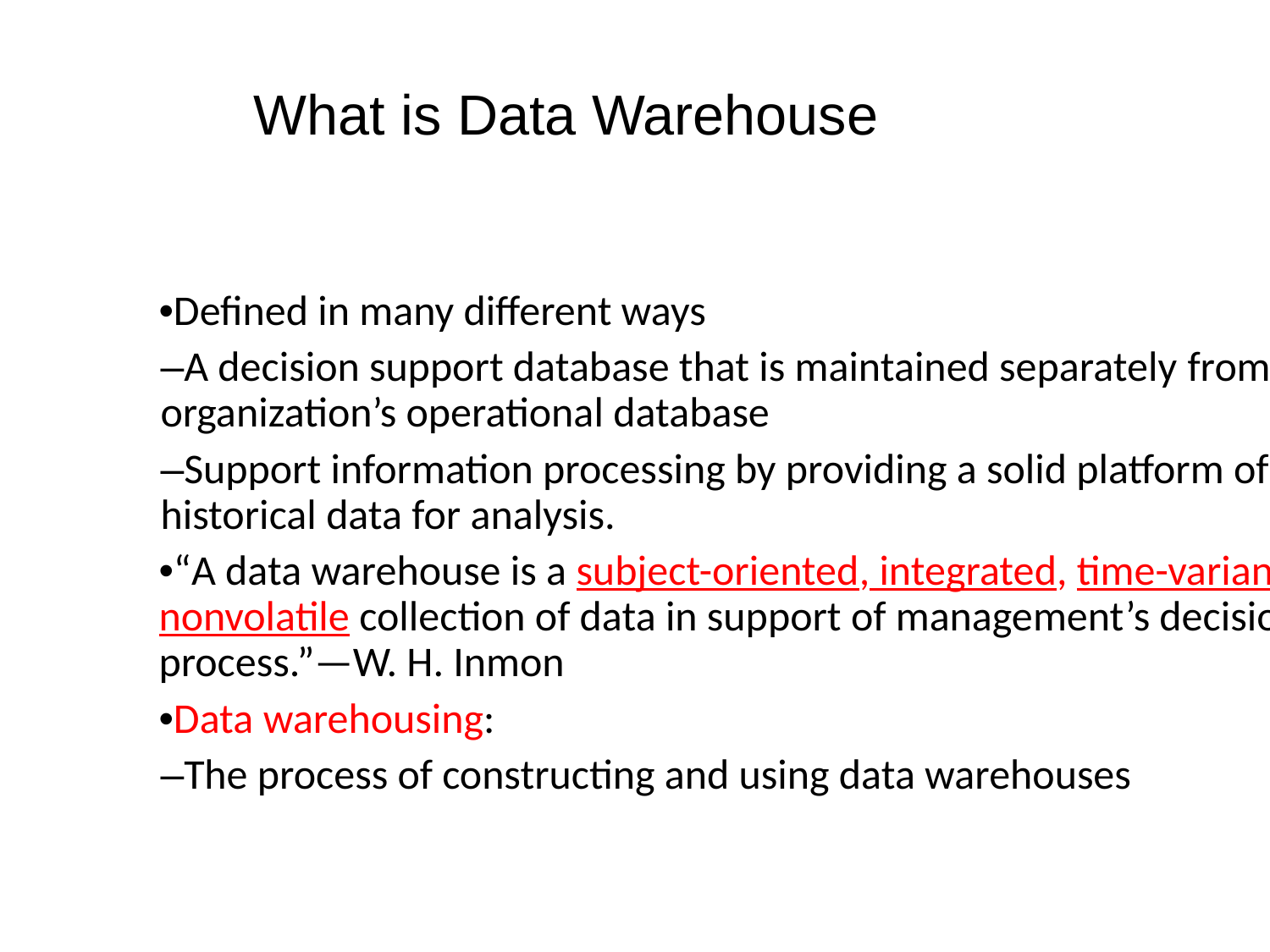

What is Data Warehouse
•Defined in many different ways
–A decision support database that is maintained separately from the organization’s operational database
–Support information processing by providing a solid platform of consolidated, historical data for analysis.
•“A data warehouse is a subject-oriented, integrated, time-variant, and nonvolatile collection of data in support of management’s decision-making process.”—W. H. Inmon
•Data warehousing:
–The process of constructing and using data warehouses